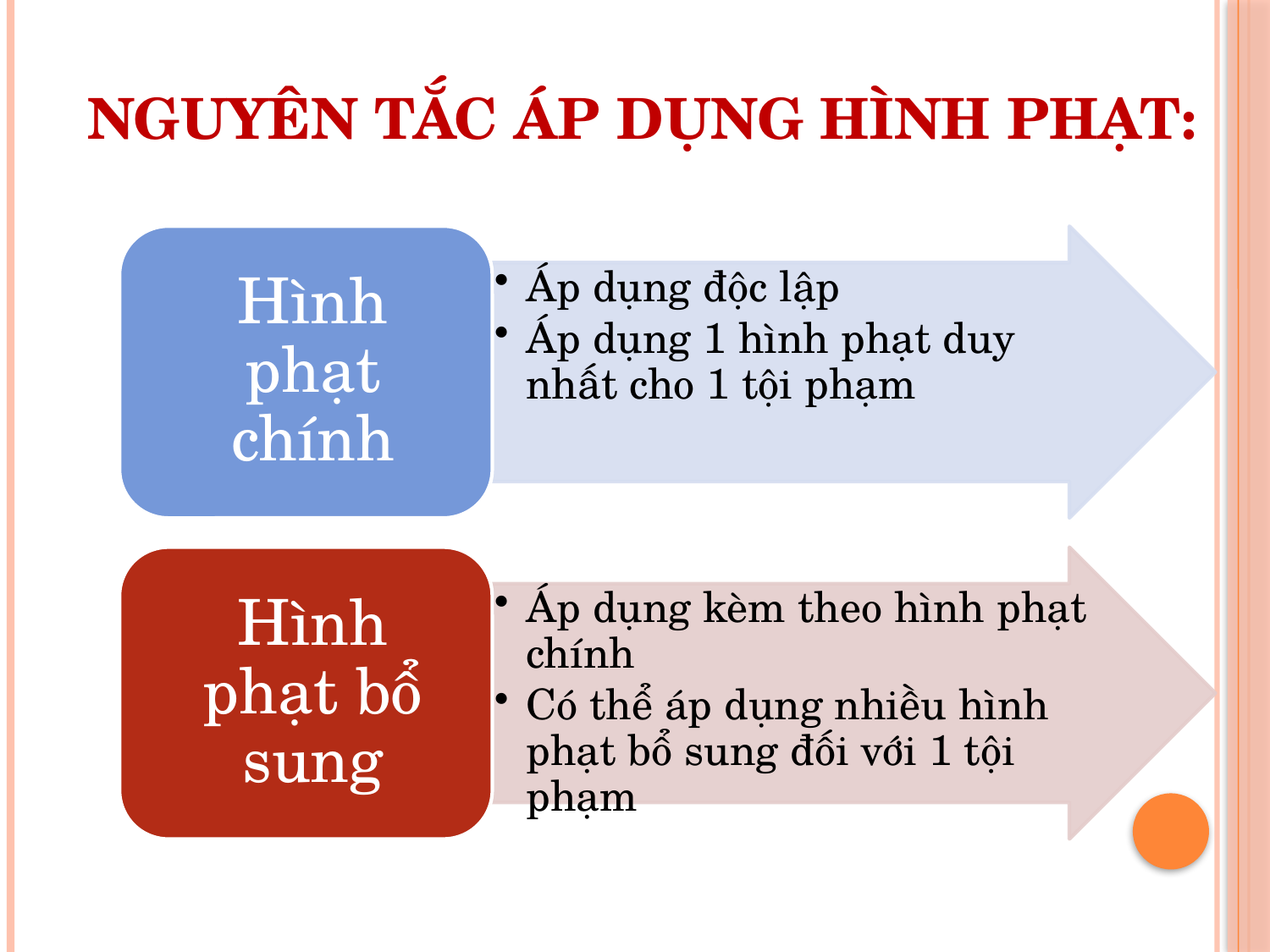

# NGUYÊN TẮC ÁP DỤNG HÌNH PHẠT:
Áp dụng độc lập
Áp dụng 1 hình phạt duy nhất cho 1 tội phạm
Hình phạt chính
Áp dụng kèm theo hình phạt chính
Có thể áp dụng nhiều hình phạt bổ sung đối với 1 tội phạm
Hình phạt bổ sung